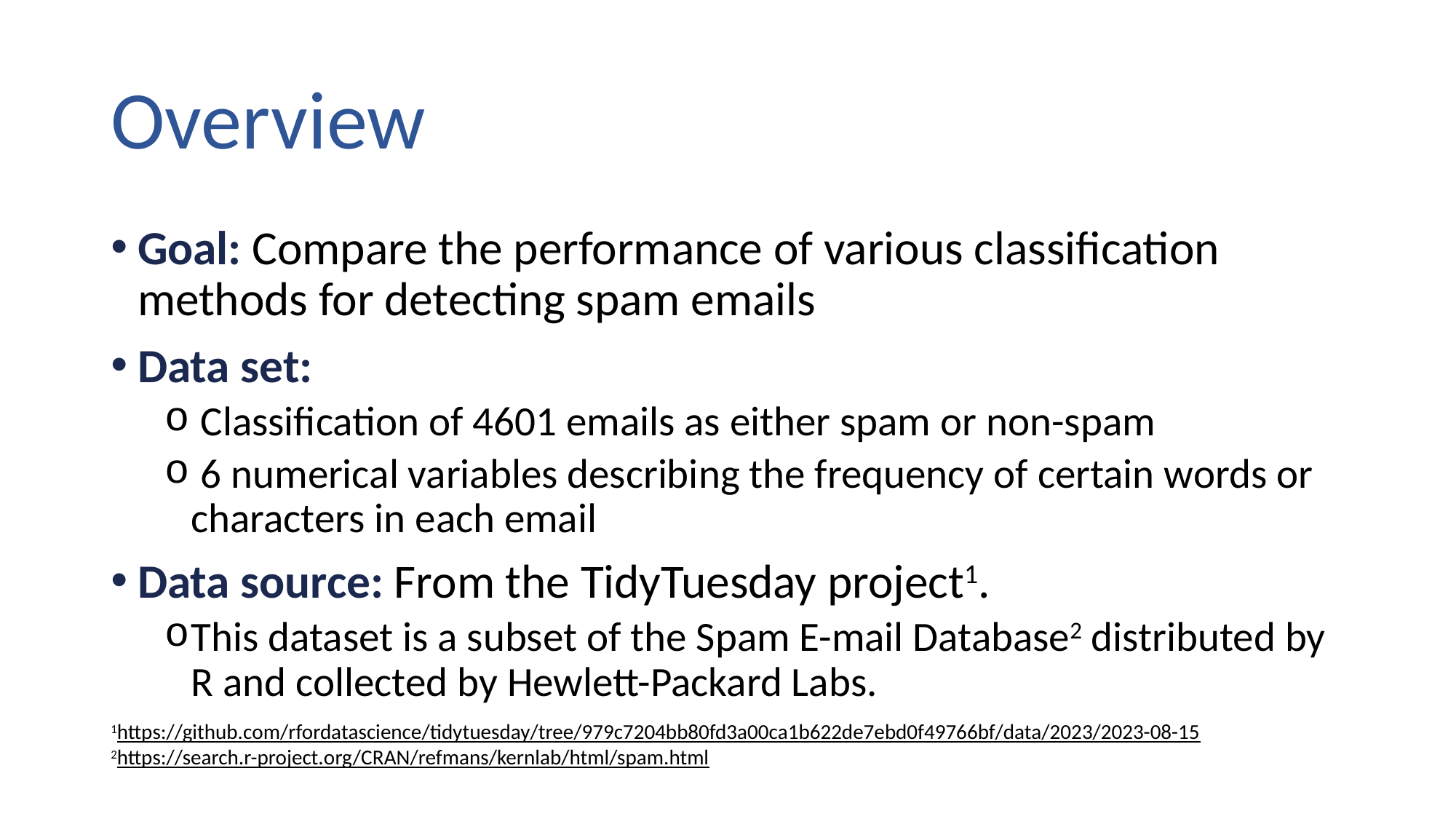

# Overview
Goal: Compare the performance of various classification methods for detecting spam emails
Data set:
 Classification of 4601 emails as either spam or non-spam
 6 numerical variables describing the frequency of certain words or characters in each email
Data source: From the TidyTuesday project1.
This dataset is a subset of the Spam E-mail Database2 distributed by R and collected by Hewlett-Packard Labs.
1https://github.com/rfordatascience/tidytuesday/tree/979c7204bb80fd3a00ca1b622de7ebd0f49766bf/data/2023/2023-08-15
2https://search.r-project.org/CRAN/refmans/kernlab/html/spam.html